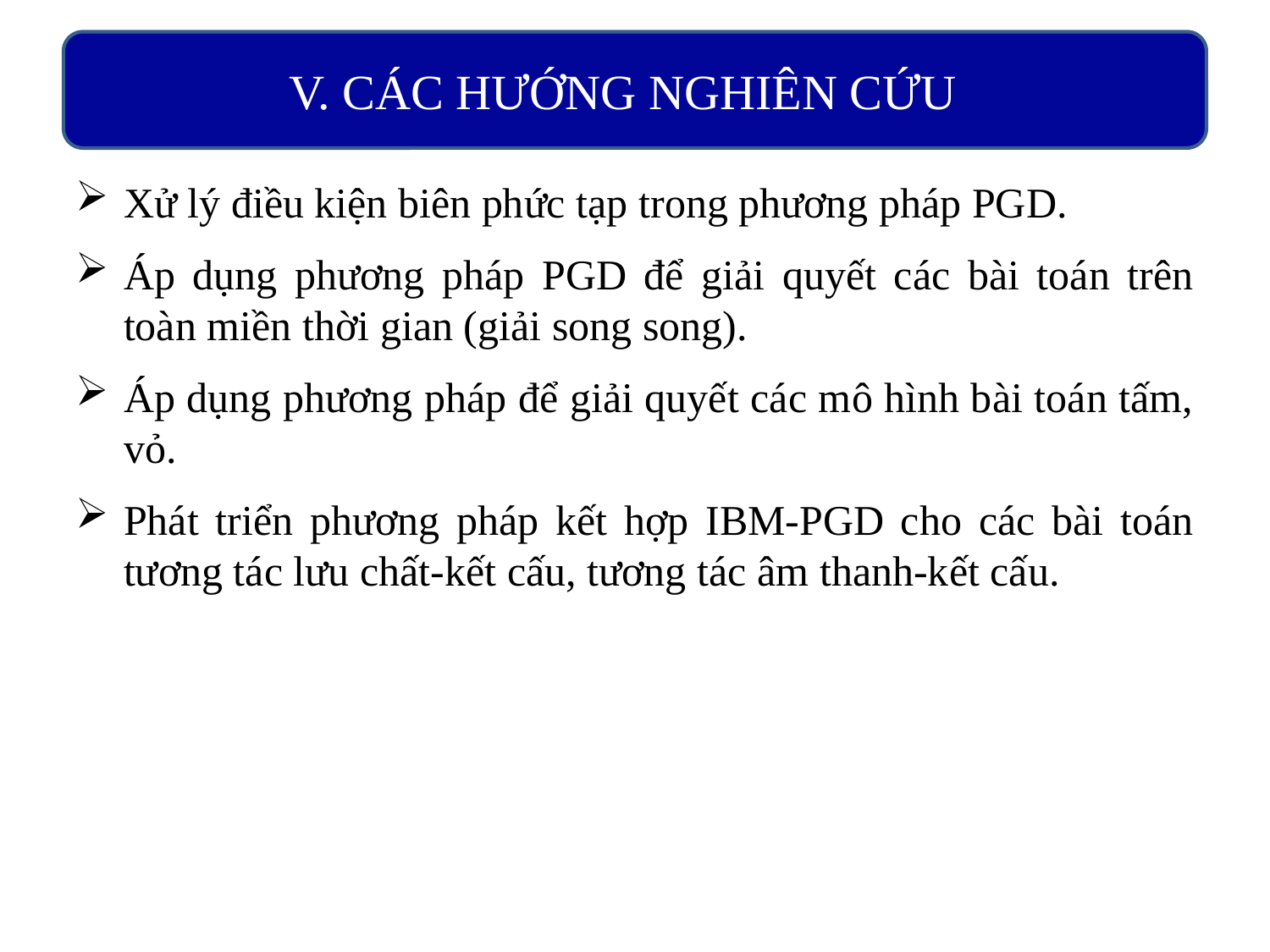

V. CÁC HƯỚNG NGHIÊN CỨU

Xử lý điều kiện biên phức tạp trong phương pháp PGD.
Áp dụng phương pháp PGD để giải quyết các bài toán trên toàn miền thời gian (giải song song).
Áp dụng phương pháp để giải quyết các mô hình bài toán tấm, vỏ.
Phát triển phương pháp kết hợp IBM-PGD cho các bài toán tương tác lưu chất-kết cấu, tương tác âm thanh-kết cấu.